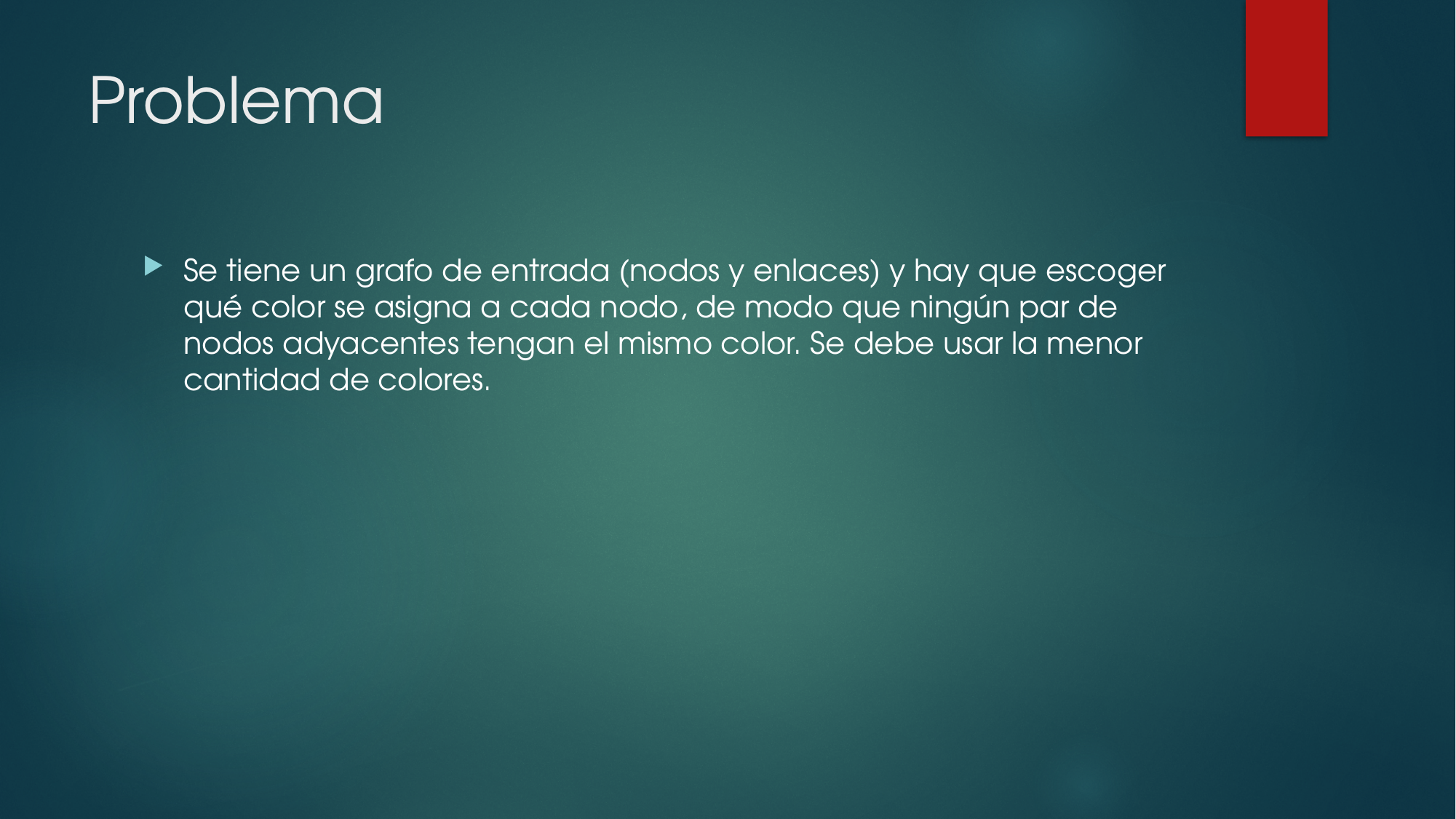

# Problema
Se tiene un grafo de entrada (nodos y enlaces) y hay que escoger qué color se asigna a cada nodo, de modo que ningún par de nodos adyacentes tengan el mismo color. Se debe usar la menor cantidad de colores.